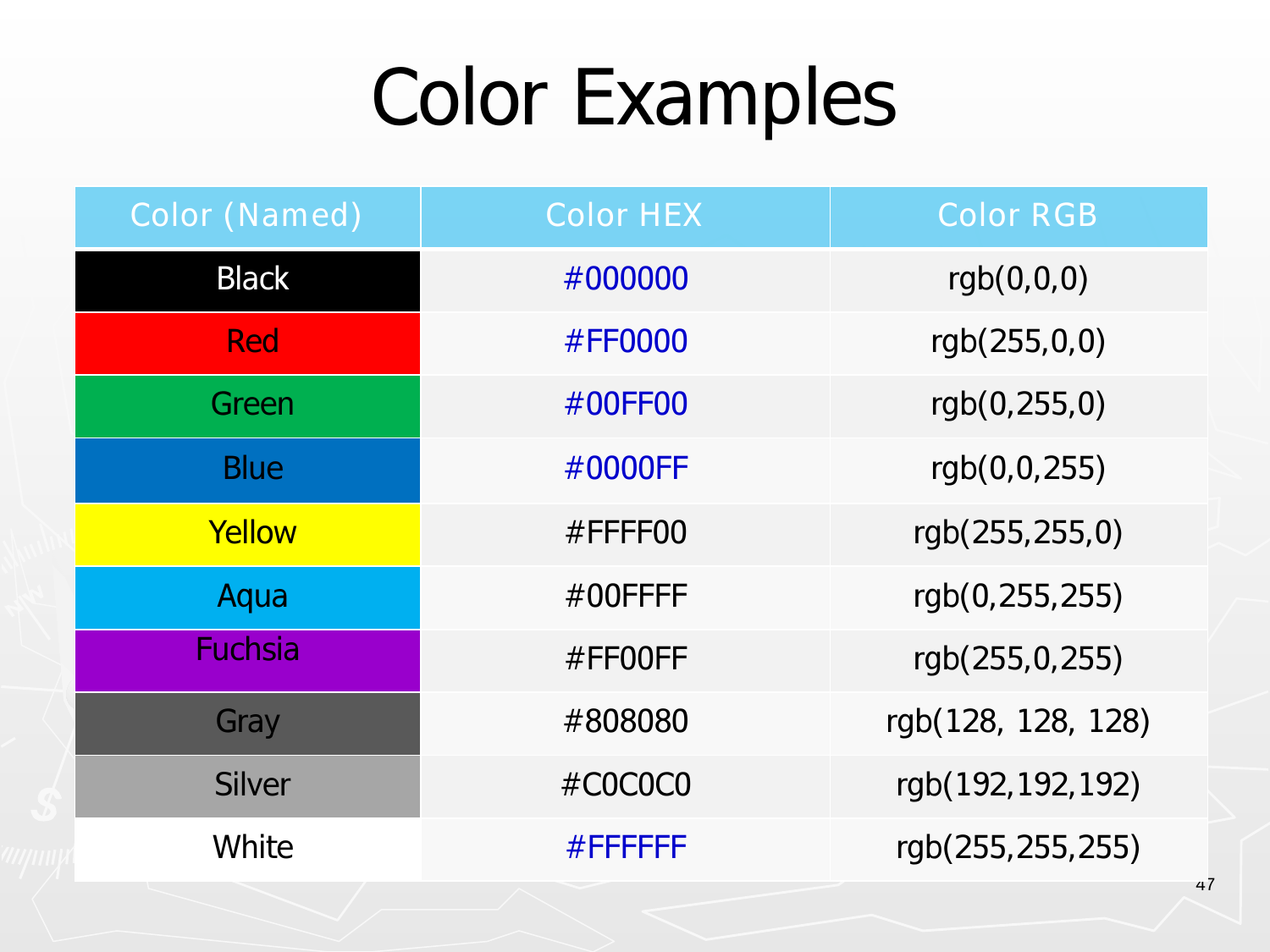

# Color Examples
| Color (Named) | Color HEX | Color RGB |
| --- | --- | --- |
| Black | #000000 | rgb(0,0,0) |
| Red | #FF0000 | rgb(255,0,0) |
| Green | #00FF00 | rgb(0,255,0) |
| Blue | #0000FF | rgb(0,0,255) |
| Yellow | #FFFF00 | rgb(255,255,0) |
| Aqua | #00FFFF | rgb(0,255,255) |
| Fuchsia | #FF00FF | rgb(255,0,255) |
| Gray | #808080 | rgb(128, 128, 128) |
| Silver | #C0C0C0 | rgb(192,192,192) |
| White | #FFFFFF | rgb(255,255,255) |
47